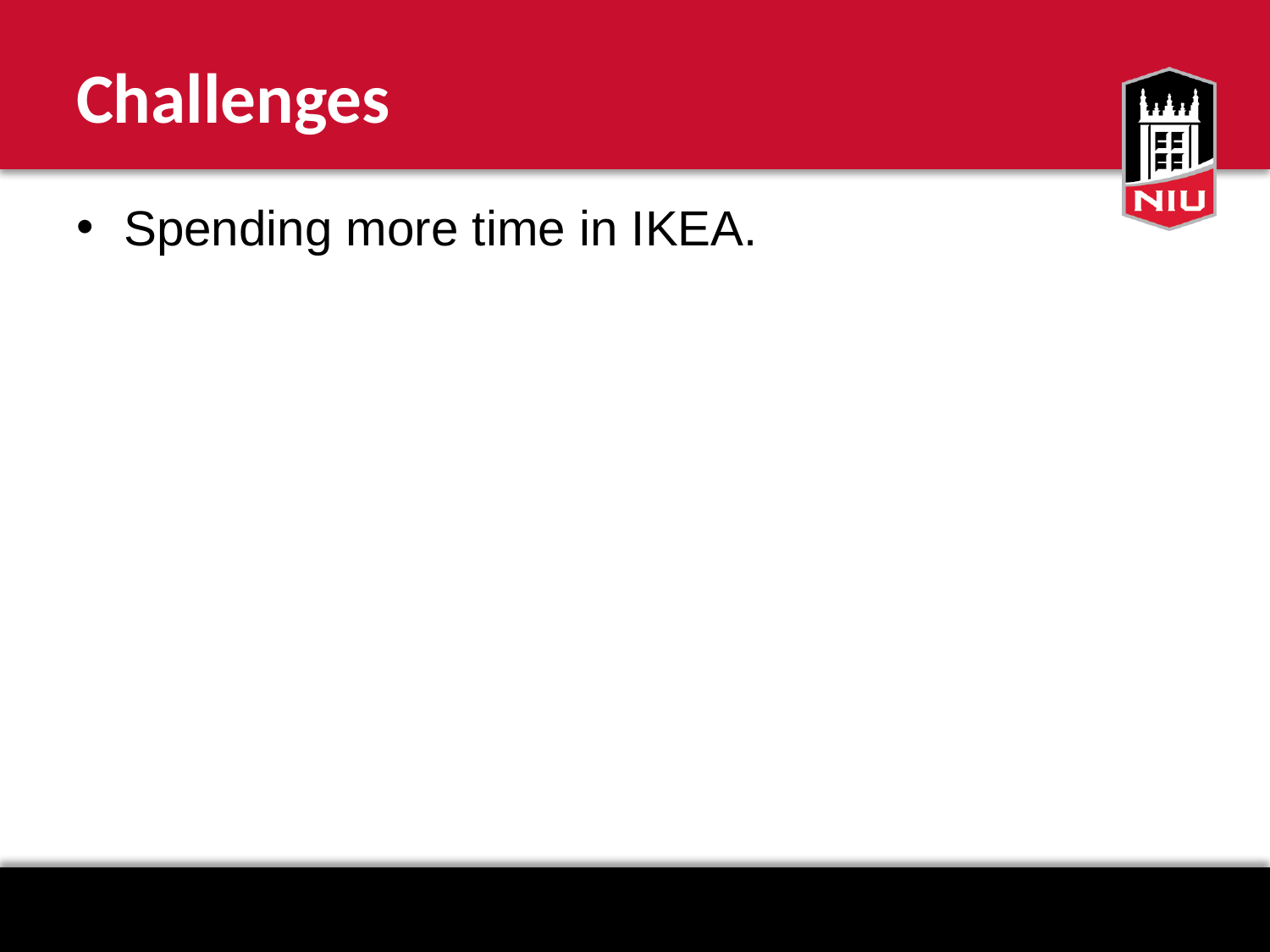

# Challenges
Spending more time in IKEA.